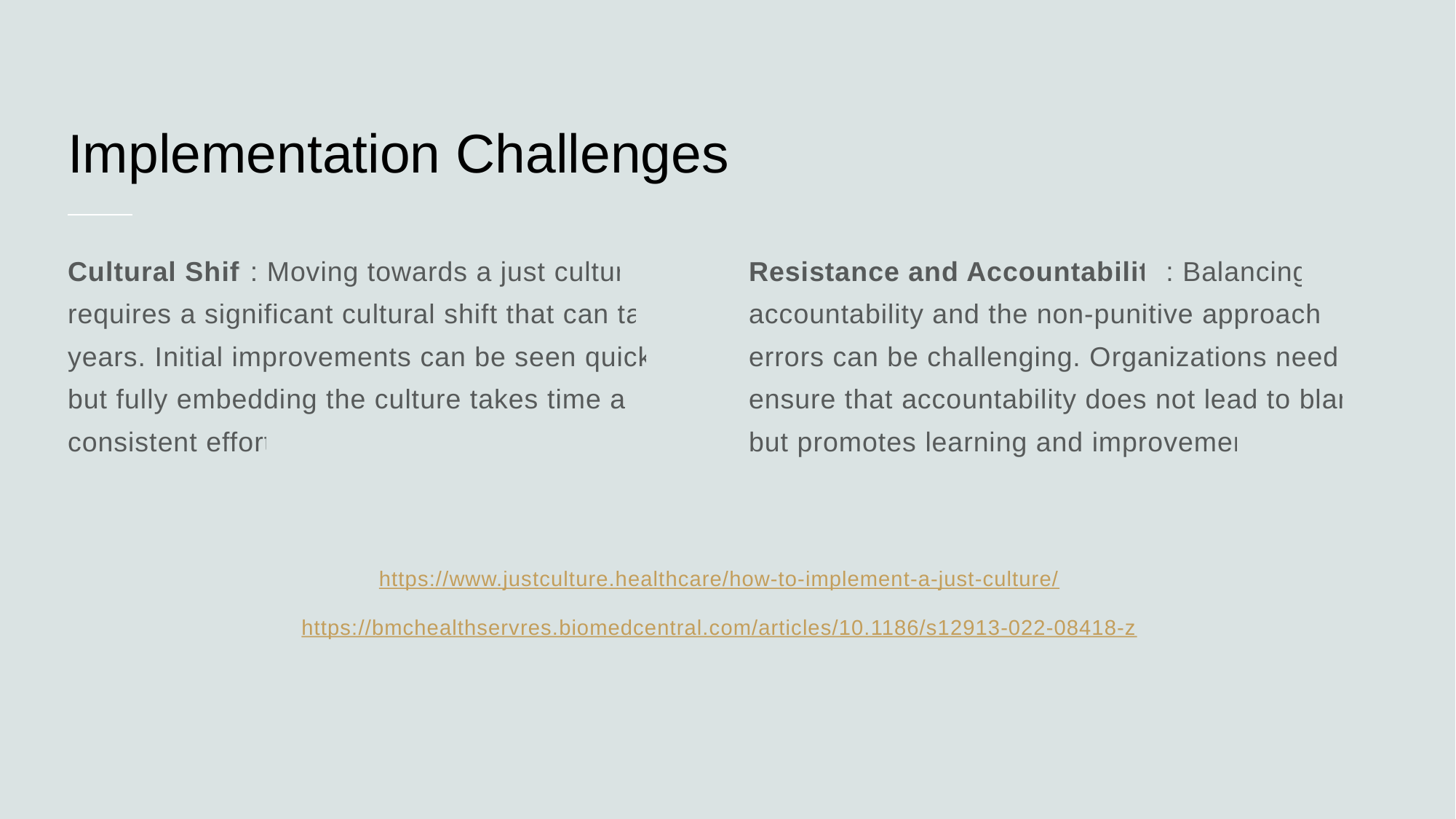

# Implementation Challenges
Cultural Shift: Moving towards a just culture requires a significant cultural shift that can take years. Initial improvements can be seen quickly, but fully embedding the culture takes time and consistent effort​.
Resistance and Accountability: Balancing accountability and the non-punitive approach to errors can be challenging. Organizations need to ensure that accountability does not lead to blame but promotes learning and improvement.
https://www.justculture.healthcare/how-to-implement-a-just-culture/
https://bmchealthservres.biomedcentral.com/articles/10.1186/s12913-022-08418-z